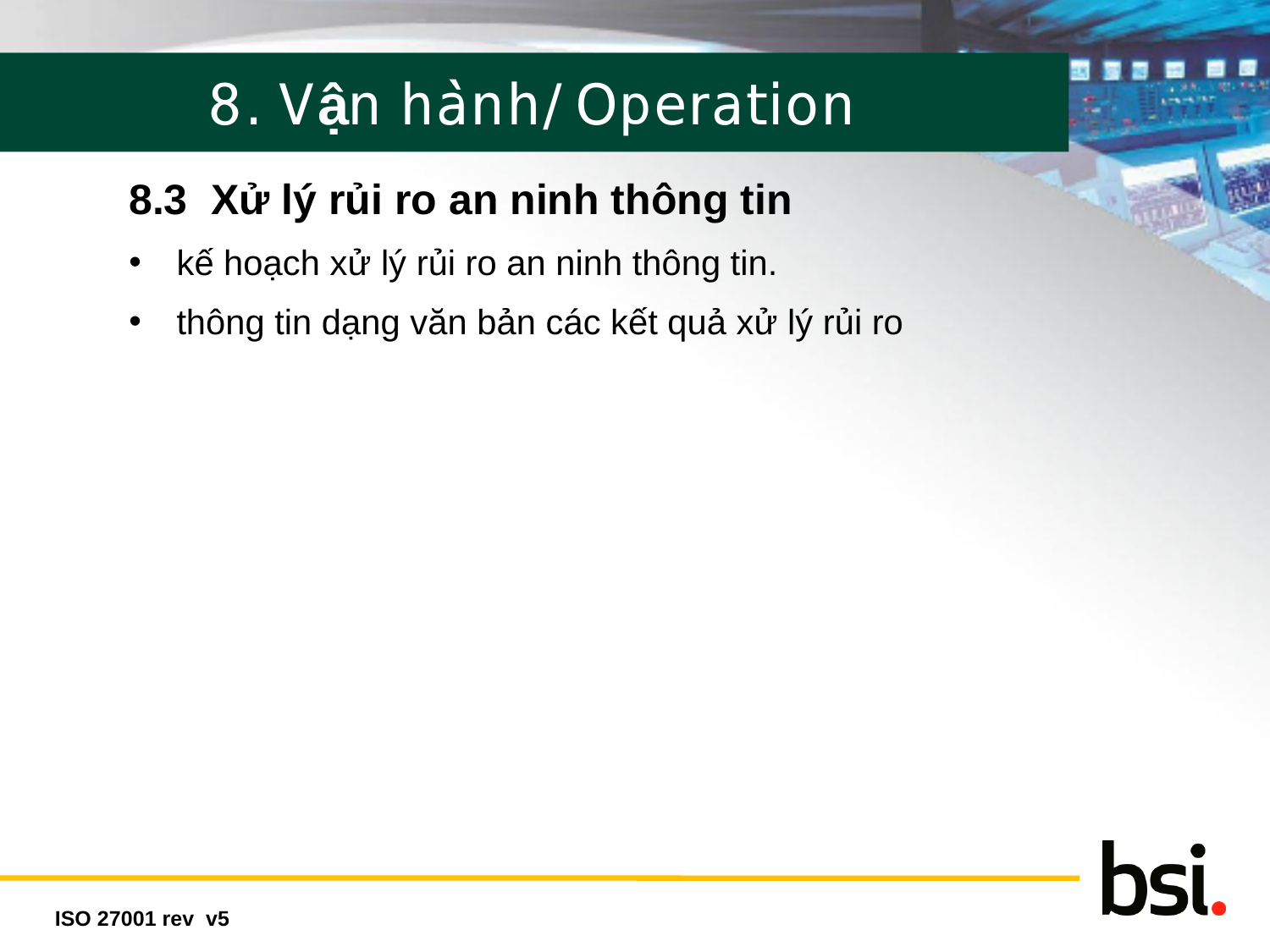

8. Vận hành/Operation

8.3  Xử lý rủi ro an ninh thông tin
kế hoạch xử lý rủi ro an ninh thông tin.
thông tin dạng văn bản các kết quả xử lý rủi ro